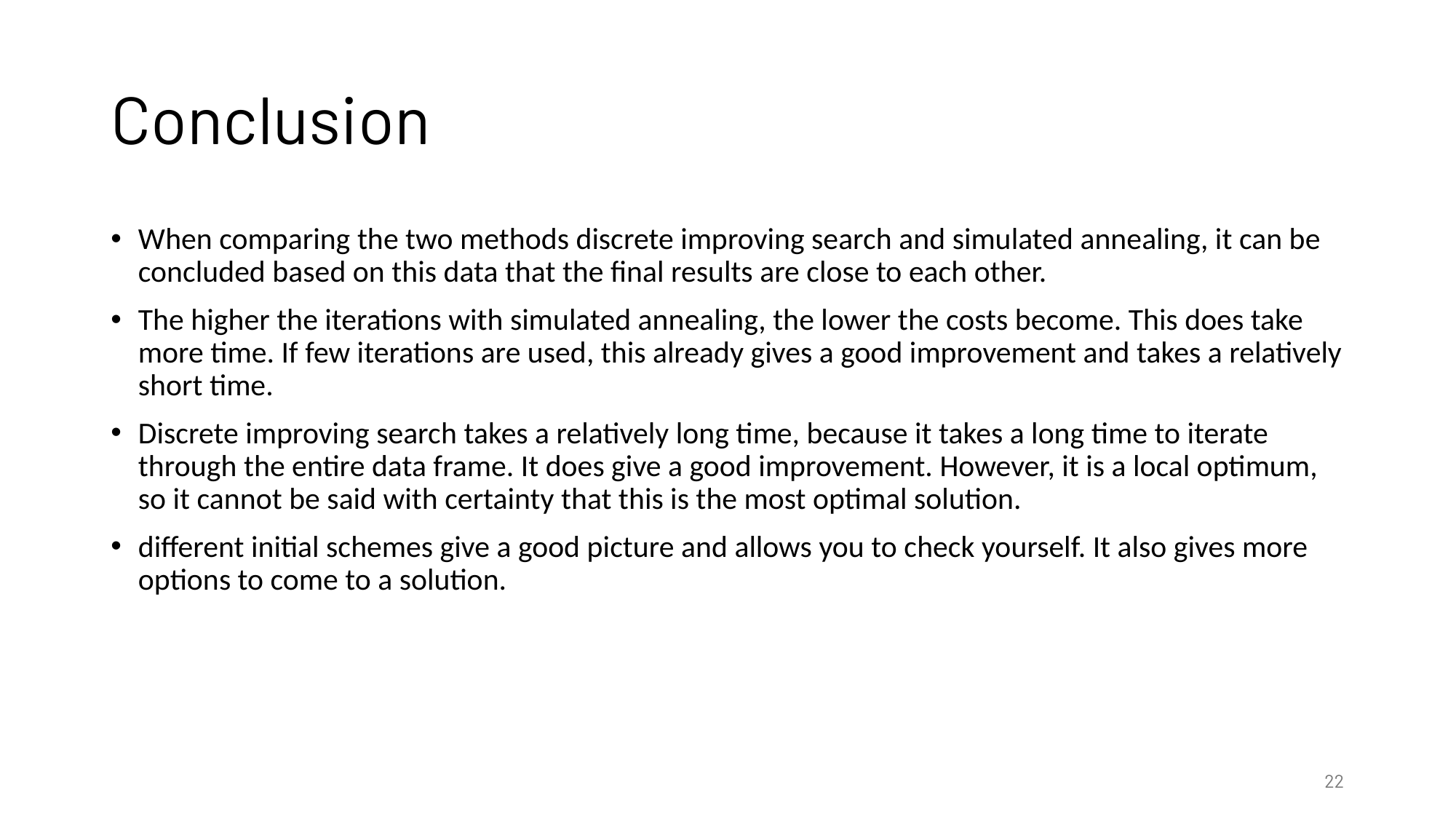

# Conclusion
When comparing the two methods discrete improving search and simulated annealing, it can be concluded based on this data that the final results are close to each other.
The higher the iterations with simulated annealing, the lower the costs become. This does take more time. If few iterations are used, this already gives a good improvement and takes a relatively short time.
Discrete improving search takes a relatively long time, because it takes a long time to iterate through the entire data frame. It does give a good improvement. However, it is a local optimum, so it cannot be said with certainty that this is the most optimal solution.
different initial schemes give a good picture and allows you to check yourself. It also gives more options to come to a solution.

22